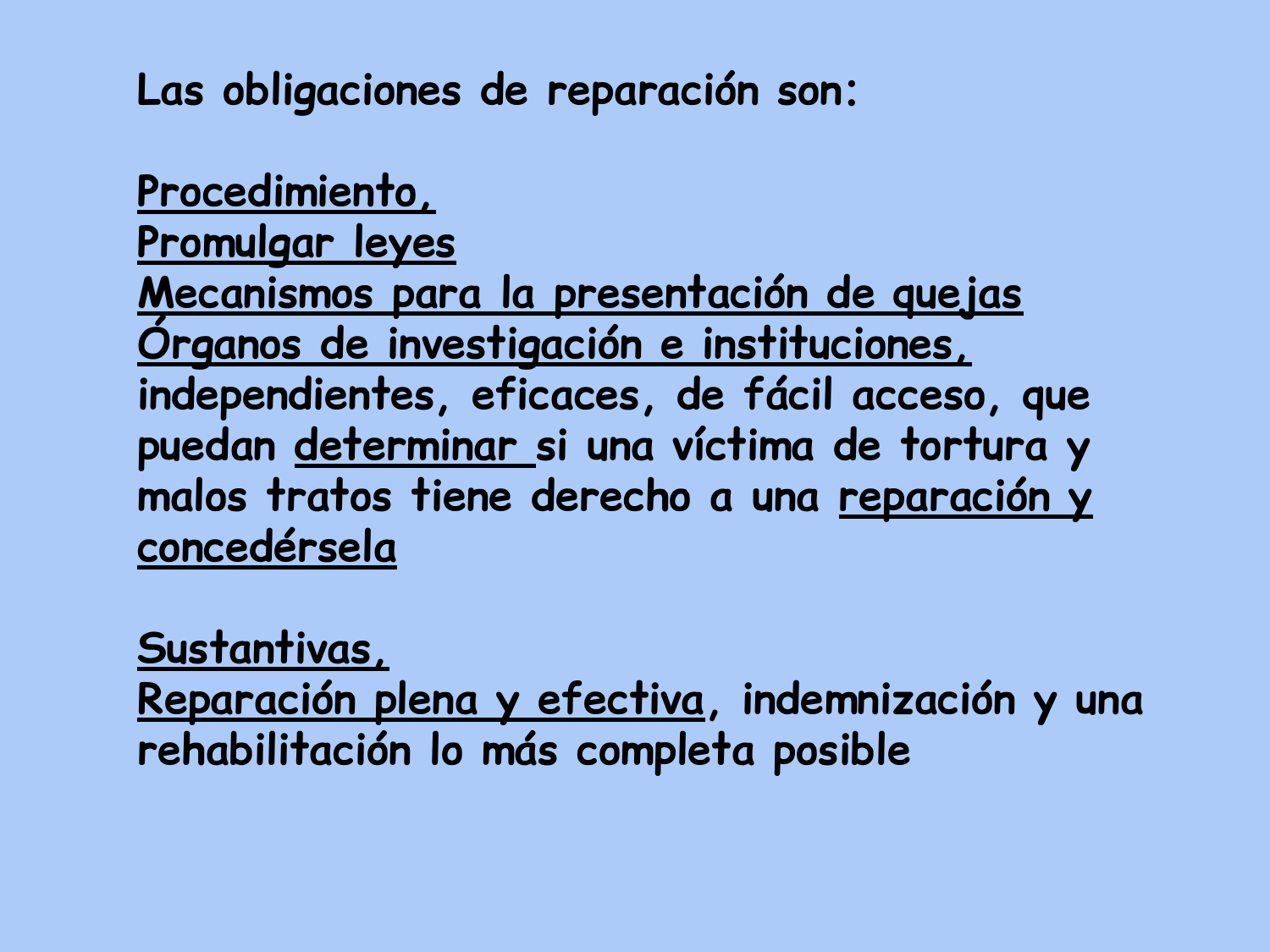

Las obligaciones de reparación son:

Procedimiento,
Promulgar leyes
Mecanismos para la presentación de quejas
Órganos de investigación e instituciones, independientes, eficaces, de fácil acceso, que puedan determinar si una víctima de tortura y malos tratos tiene derecho a una reparación y concedérsela

Sustantivas,
Reparación plena y efectiva, indemnización y una rehabilitación lo más completa posible